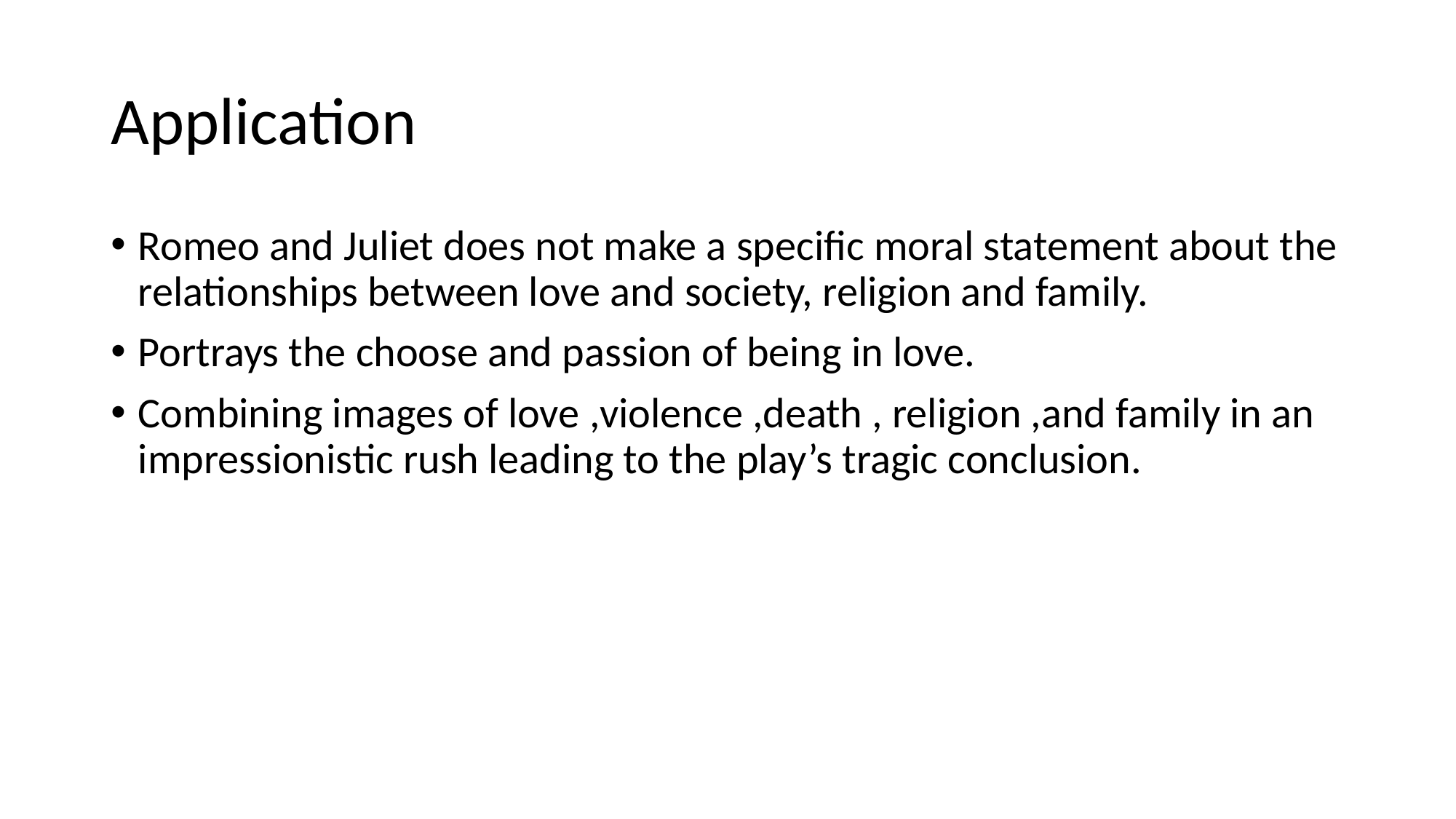

# Application
Romeo and Juliet does not make a specific moral statement about the relationships between love and society, religion and family.
Portrays the choose and passion of being in love.
Combining images of love ,violence ,death , religion ,and family in an impressionistic rush leading to the play’s tragic conclusion.